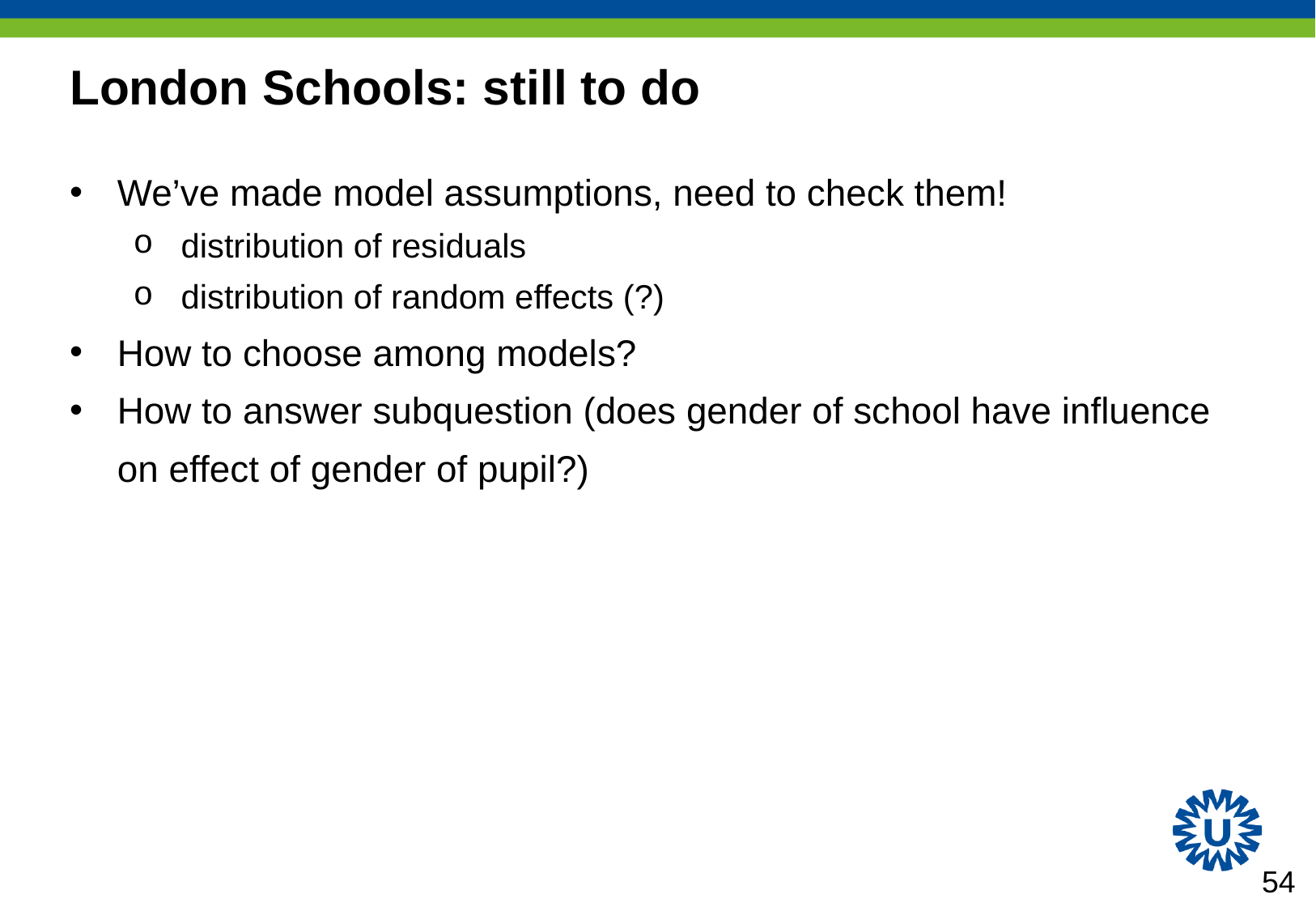

# London Schools: still to do
We’ve made model assumptions, need to check them!
distribution of residuals
distribution of random effects (?)
How to choose among models?
How to answer subquestion (does gender of school have influence on effect of gender of pupil?)
54